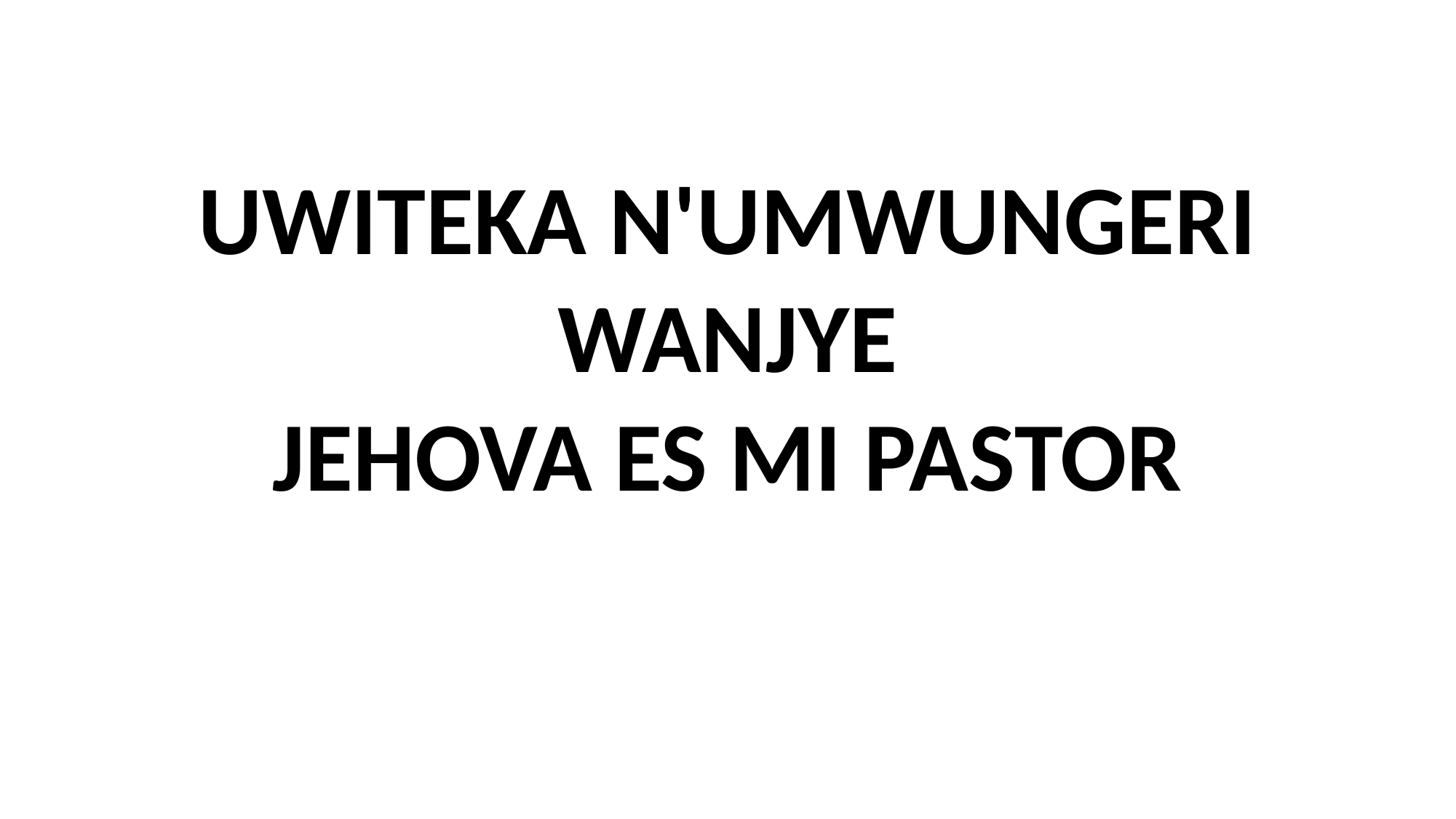

UWITEKA N'UMWUNGERI
WANJYE
JEHOVA ES MI PASTOR